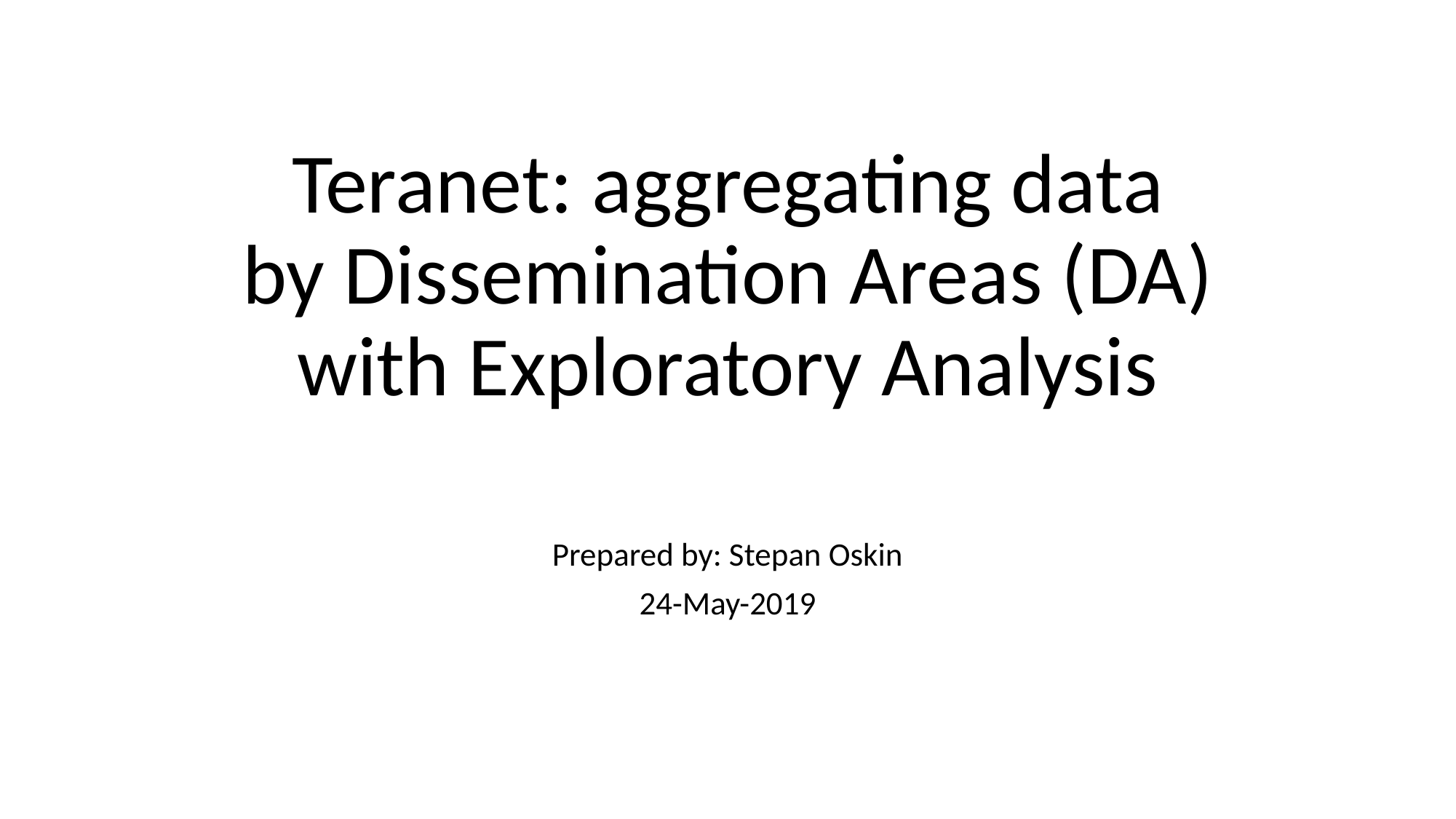

# Teranet: aggregating data by Dissemination Areas (DA) with Exploratory Analysis

Prepared by: Stepan Oskin
24-May-2019